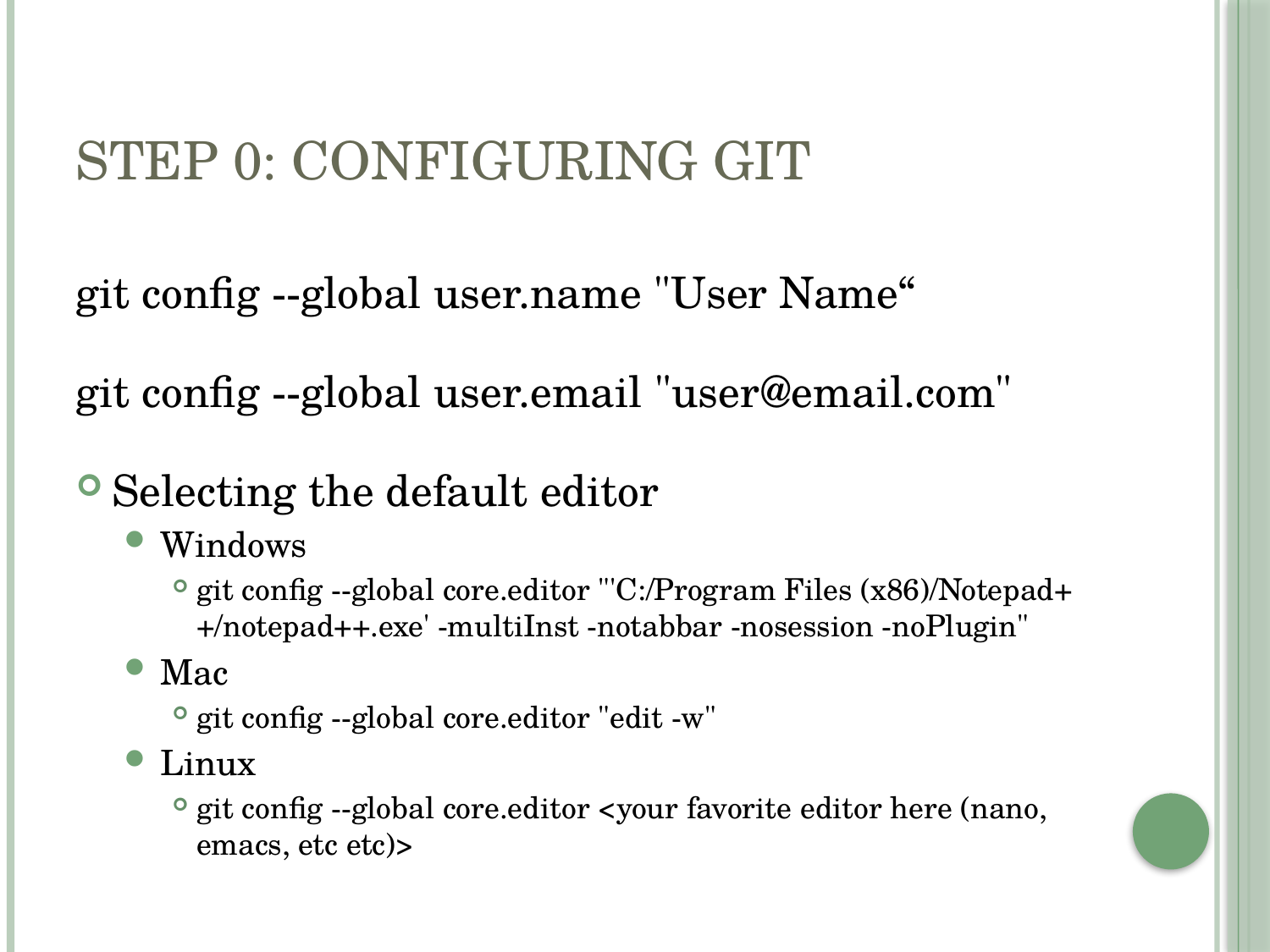

# Step 0: Configuring Git
git config --global user.name "User Name“
git config --global user.email "user@email.com"
Selecting the default editor
Windows
git config --global core.editor "'C:/Program Files (x86)/Notepad++/notepad++.exe' -multiInst -notabbar -nosession -noPlugin"
Mac
git config --global core.editor "edit -w"
Linux
git config --global core.editor <your favorite editor here (nano, emacs, etc etc)>